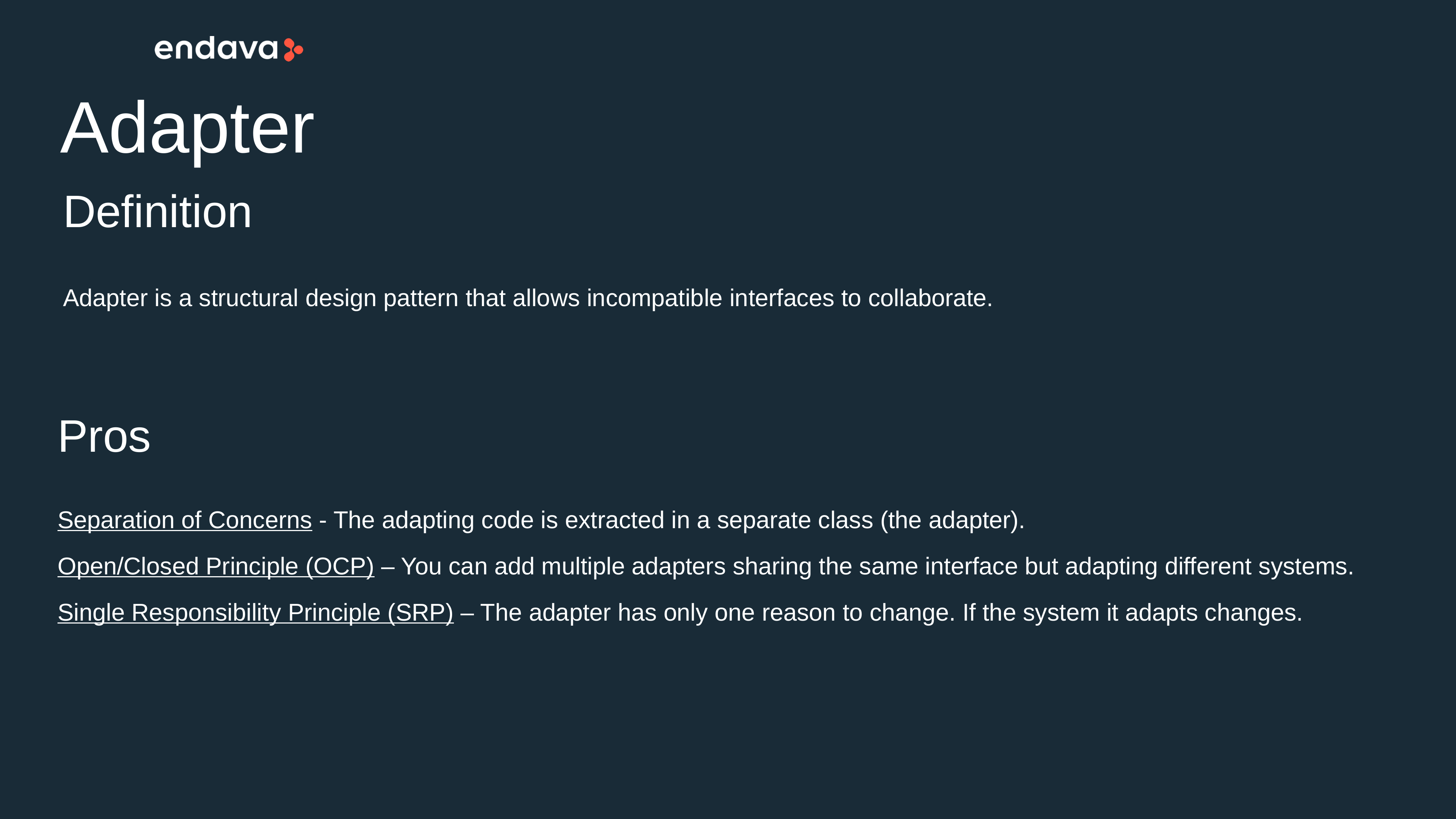

# Adapter
Definition
Adapter is a structural design pattern that allows incompatible interfaces to collaborate.
Pros
Separation of Concerns - The adapting code is extracted in a separate class (the adapter).
Open/Closed Principle (OCP) – You can add multiple adapters sharing the same interface but adapting different systems.
Single Responsibility Principle (SRP) – The adapter has only one reason to change. If the system it adapts changes.